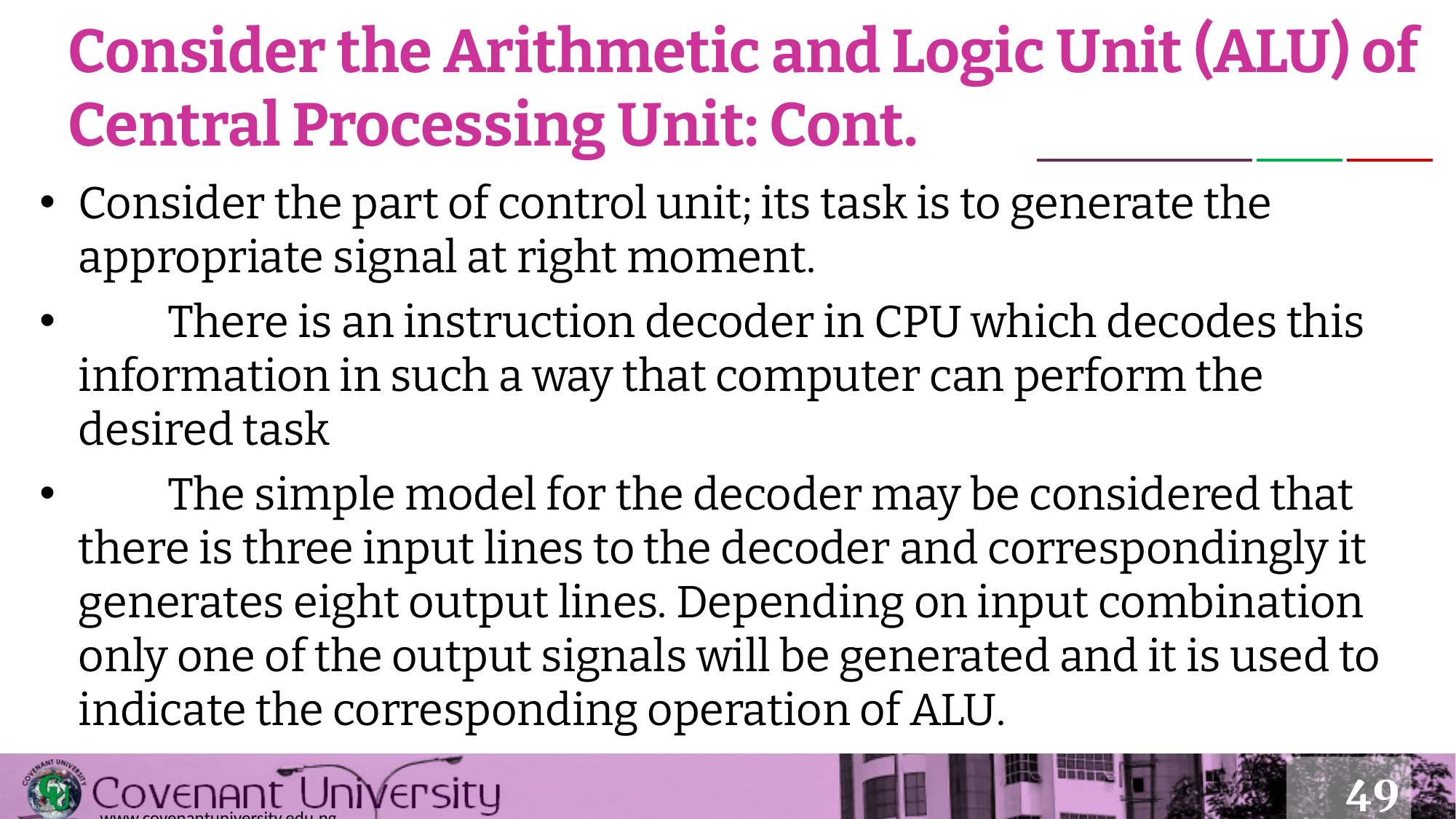

# Consider the Arithmetic and Logic Unit (ALU) of Central Processing Unit: Cont.
Consider the part of control unit; its task is to generate the appropriate signal at right moment.
          There is an instruction decoder in CPU which decodes this information in such a way that computer can perform the desired task
          The simple model for the decoder may be considered that there is three input lines to the decoder and correspondingly it generates eight output lines. Depending on input combination only one of the output signals will be generated and it is used to indicate the corresponding operation of ALU.